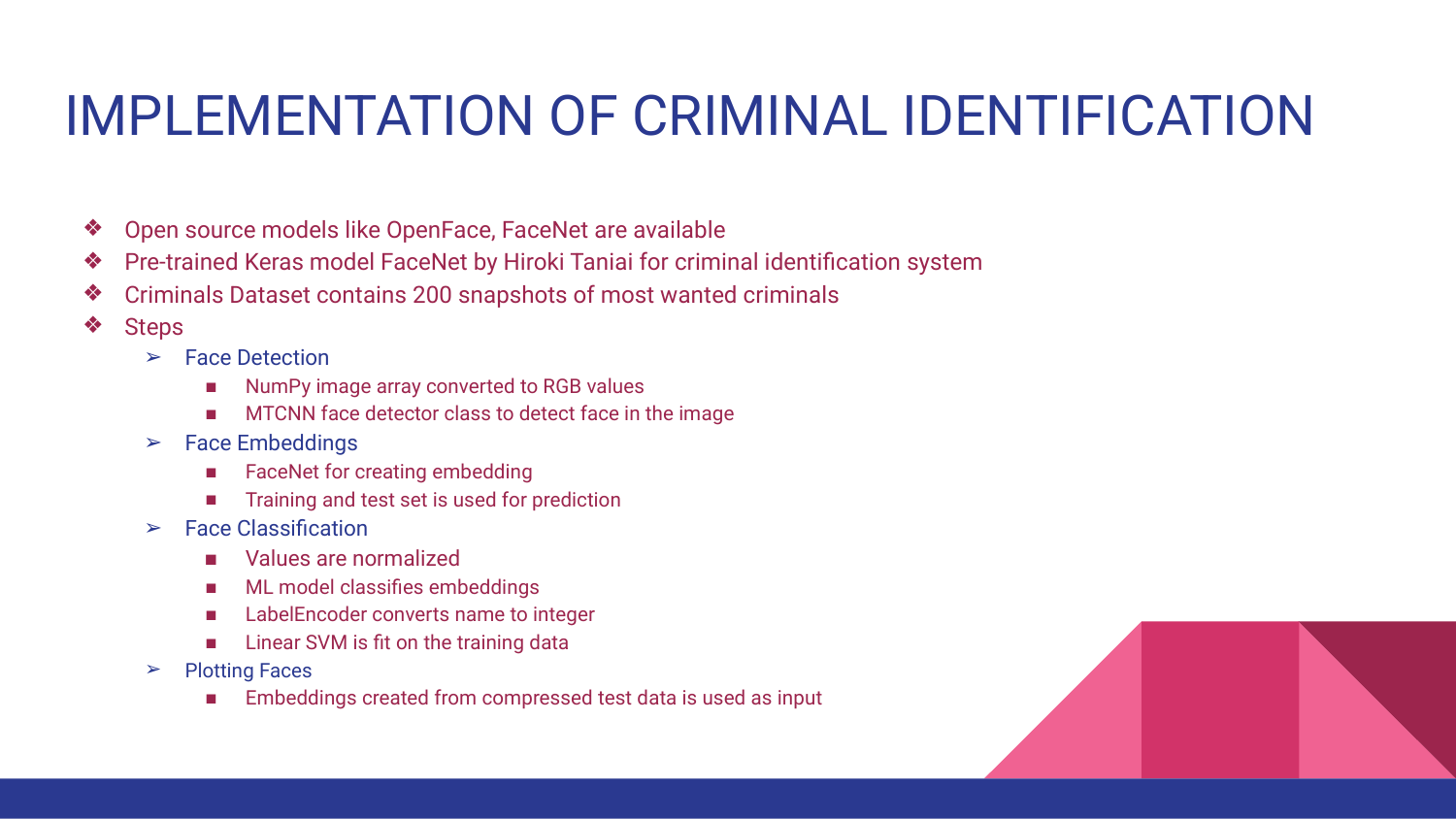

# IMPLEMENTATION OF CRIMINAL IDENTIFICATION
Open source models like OpenFace, FaceNet are available
Pre-trained Keras model FaceNet by Hiroki Taniai for criminal identification system
Criminals Dataset contains 200 snapshots of most wanted criminals
Steps
Face Detection
NumPy image array converted to RGB values
MTCNN face detector class to detect face in the image
Face Embeddings
FaceNet for creating embedding
Training and test set is used for prediction
Face Classification
Values are normalized
ML model classifies embeddings
LabelEncoder converts name to integer
Linear SVM is fit on the training data
Plotting Faces
Embeddings created from compressed test data is used as input